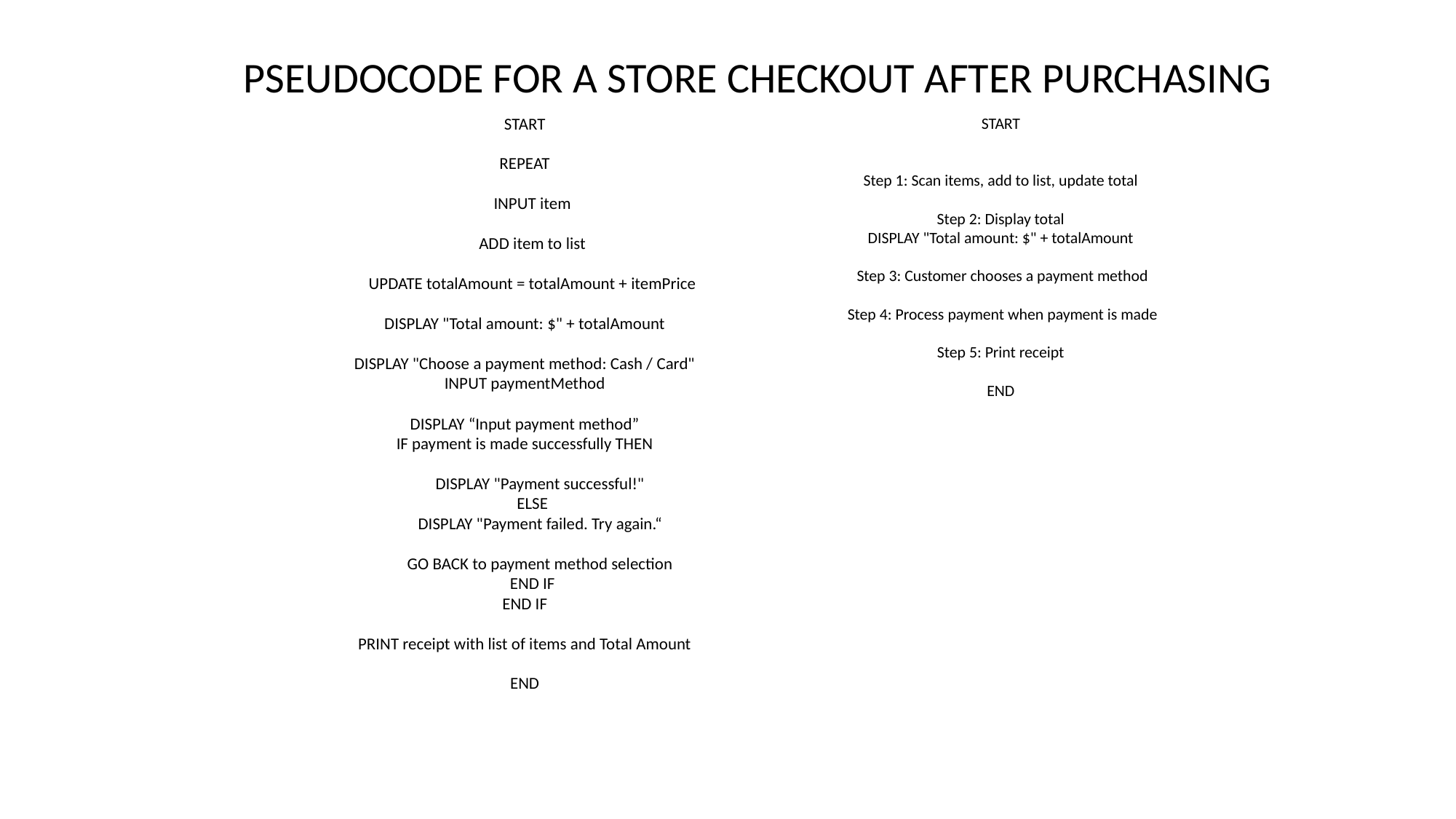

PSEUDOCODE FOR A STORE CHECKOUT AFTER PURCHASING
START

REPEAT

    INPUT item

    ADD item to list

    UPDATE totalAmount = totalAmount + itemPrice

DISPLAY "Total amount: $" + totalAmount

DISPLAY "Choose a payment method: Cash / Card"
INPUT paymentMethod

DISPLAY “Input payment method”
IF payment is made successfully THEN

        DISPLAY "Payment successful!"
    ELSE
        DISPLAY "Payment failed. Try again.“

        GO BACK to payment method selection
    END IF
END IF

PRINT receipt with list of items and Total Amount

END

START

Step 1: Scan items, add to list, update total

Step 2: Display total
DISPLAY "Total amount: $" + totalAmount

 Step 3: Customer chooses a payment method

 Step 4: Process payment when payment is made

Step 5: Print receipt

END